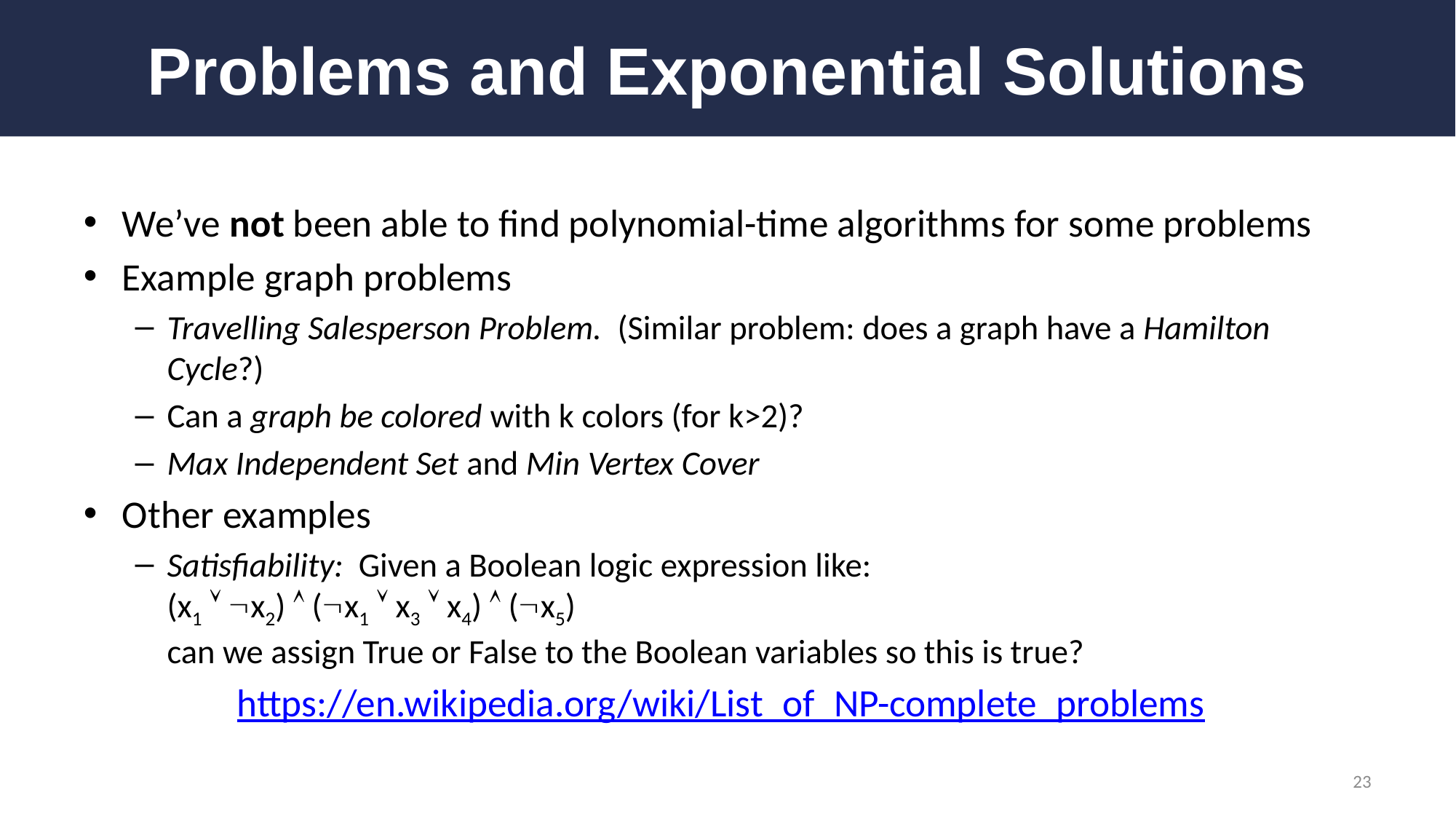

# Problems and Exponential Solutions
We’ve not been able to find polynomial-time algorithms for some problems
Example graph problems
Travelling Salesperson Problem.  (Similar problem: does a graph have a Hamilton Cycle?)
Can a graph be colored with k colors (for k>2)?
Max Independent Set and Min Vertex Cover
Other examples
Satisfiability:  Given a Boolean logic expression like:
(x1 ∨ ¬x2) ∧ (¬x1 ∨ x3 ∨ x4) ∧ (¬x5)
can we assign True or False to the Boolean variables so this is true?
https://en.wikipedia.org/wiki/List_of_NP-complete_problems
23